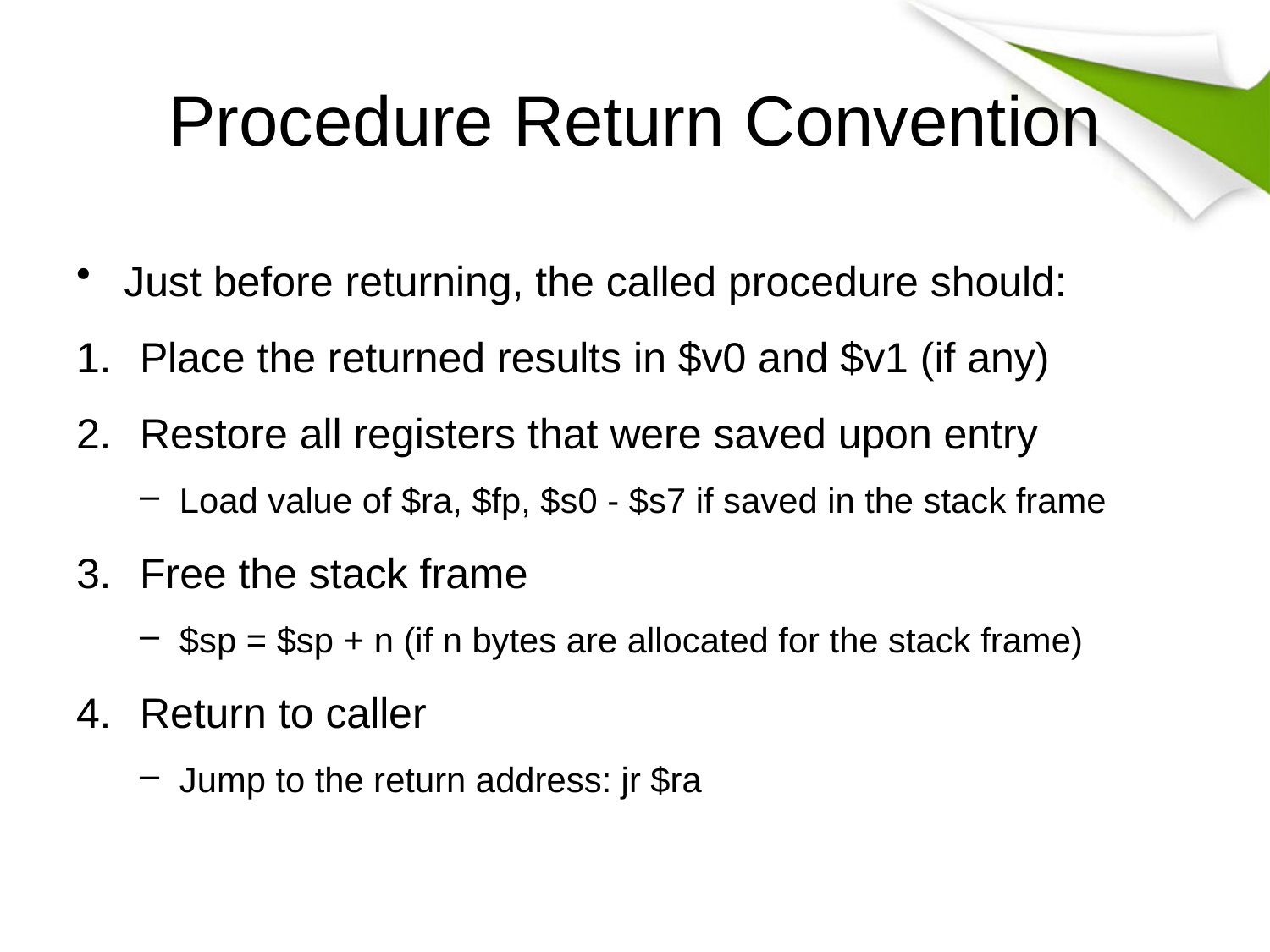

# Procedure Return Convention
Just before returning, the called procedure should:
Place the returned results in $v0 and $v1 (if any)
Restore all registers that were saved upon entry
Load value of $ra, $fp, $s0 - $s7 if saved in the stack frame
Free the stack frame
$sp = $sp + n (if n bytes are allocated for the stack frame)
Return to caller
Jump to the return address: jr $ra